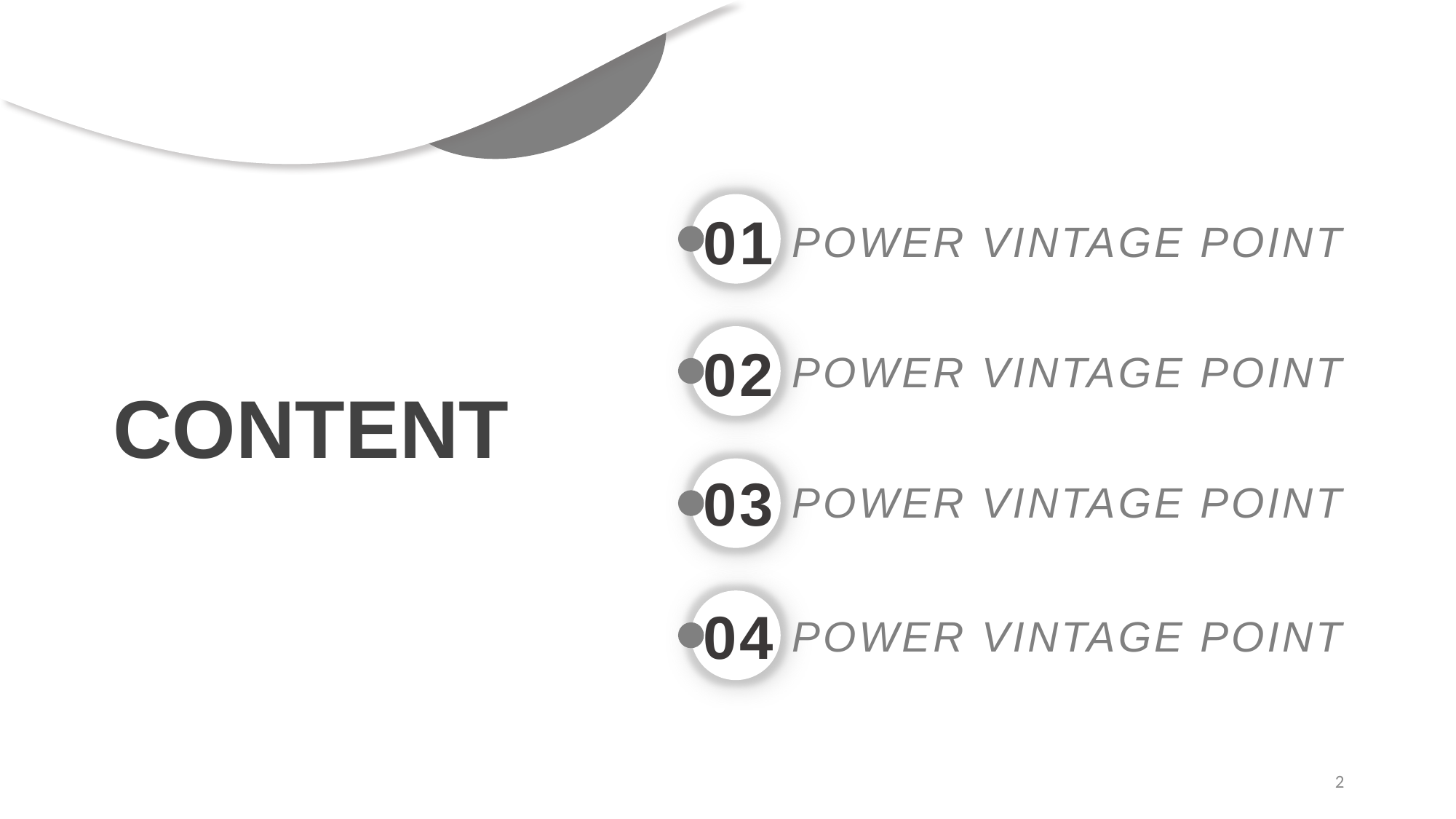

01
POWER VINTAGE POINT

02
POWER VINTAGE POINT
CONTENT

03
POWER VINTAGE POINT

04
POWER VINTAGE POINT
2